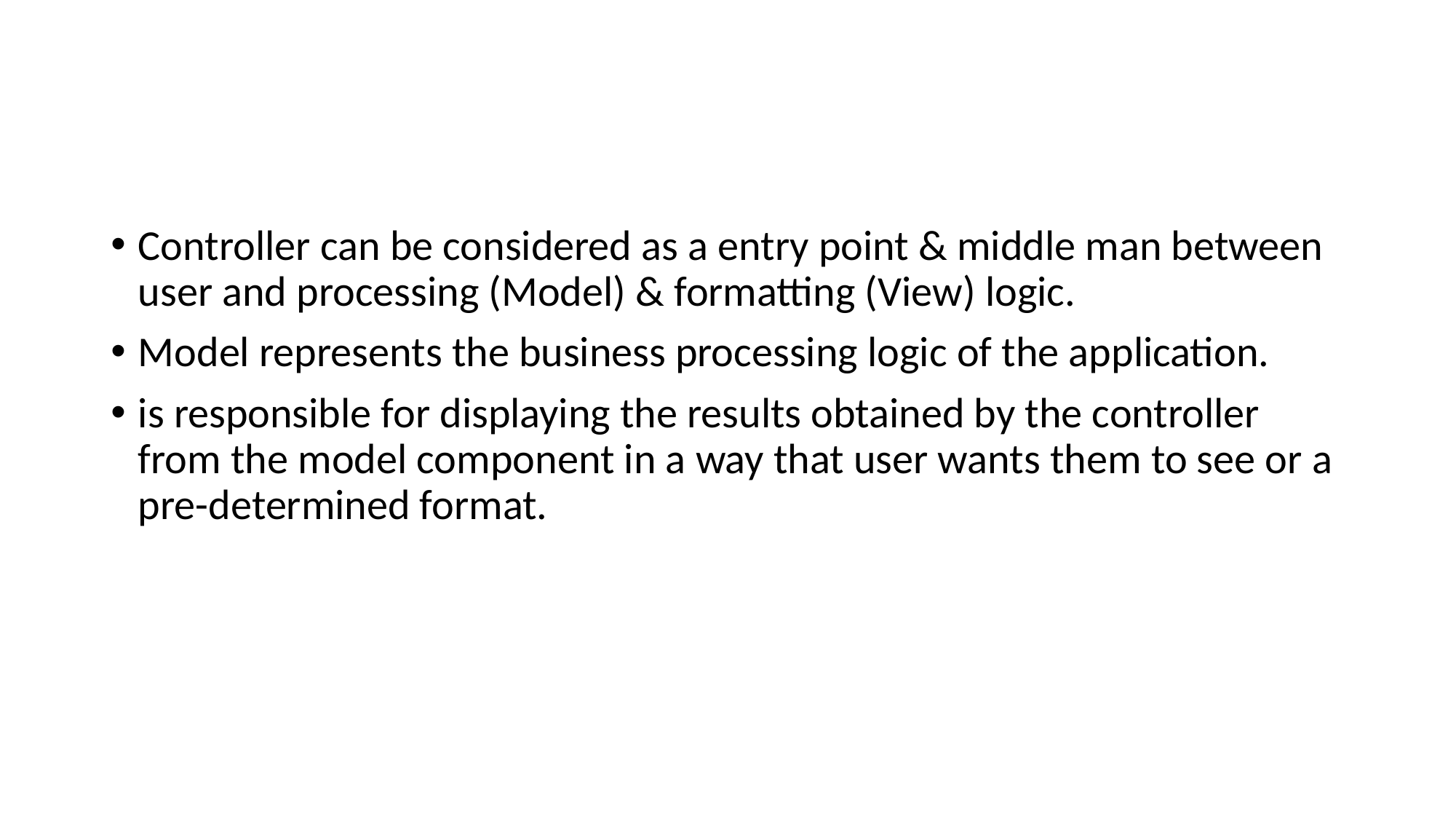

Controller can be considered as a entry point & middle man between user and processing (Model) & formatting (View) logic.
Model represents the business processing logic of the application.
is responsible for displaying the results obtained by the controller from the model component in a way that user wants them to see or a pre-determined format.